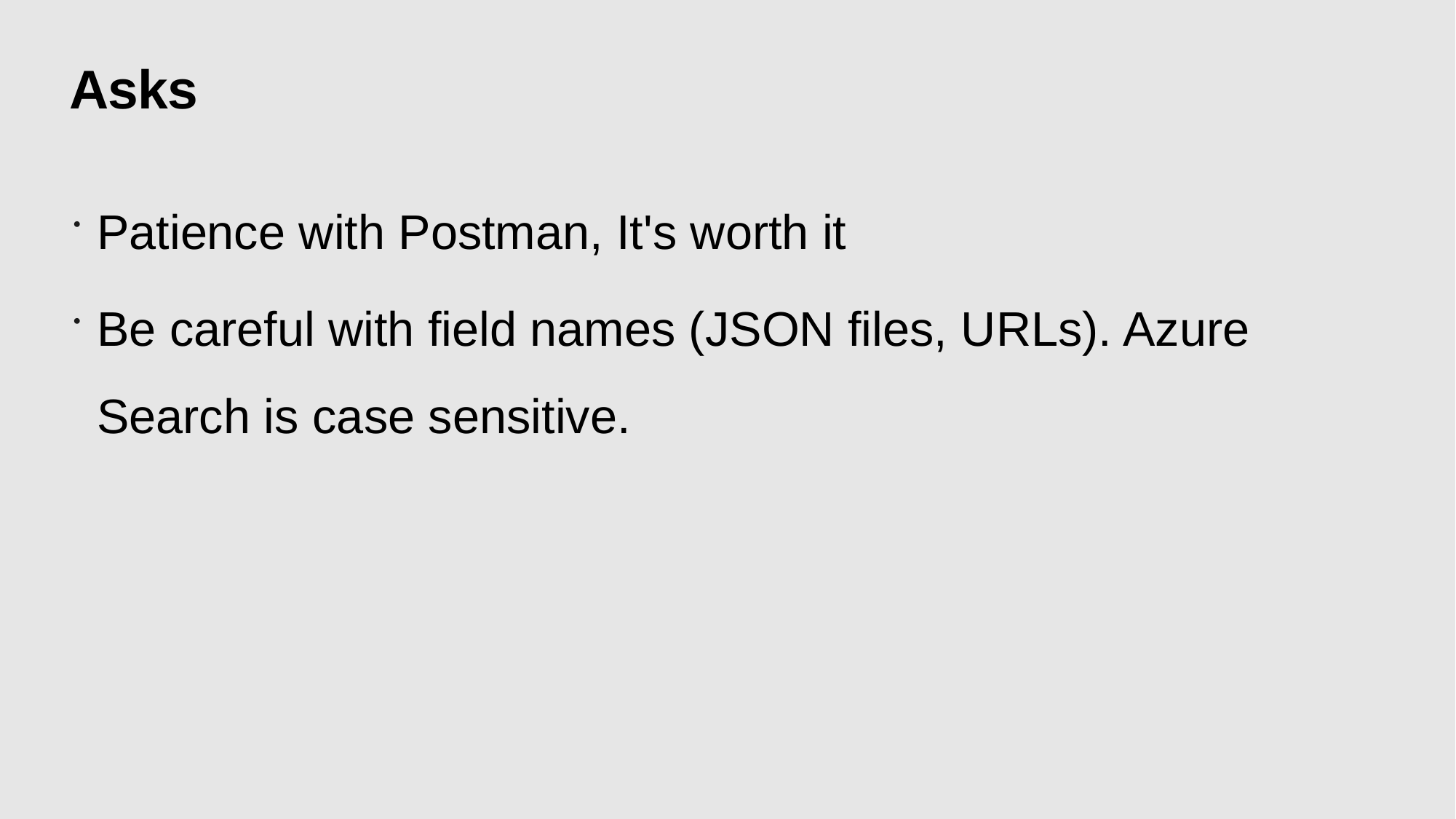

# Asks
Patience with Postman, It's worth it
Be careful with field names (JSON files, URLs). Azure Search is case sensitive.